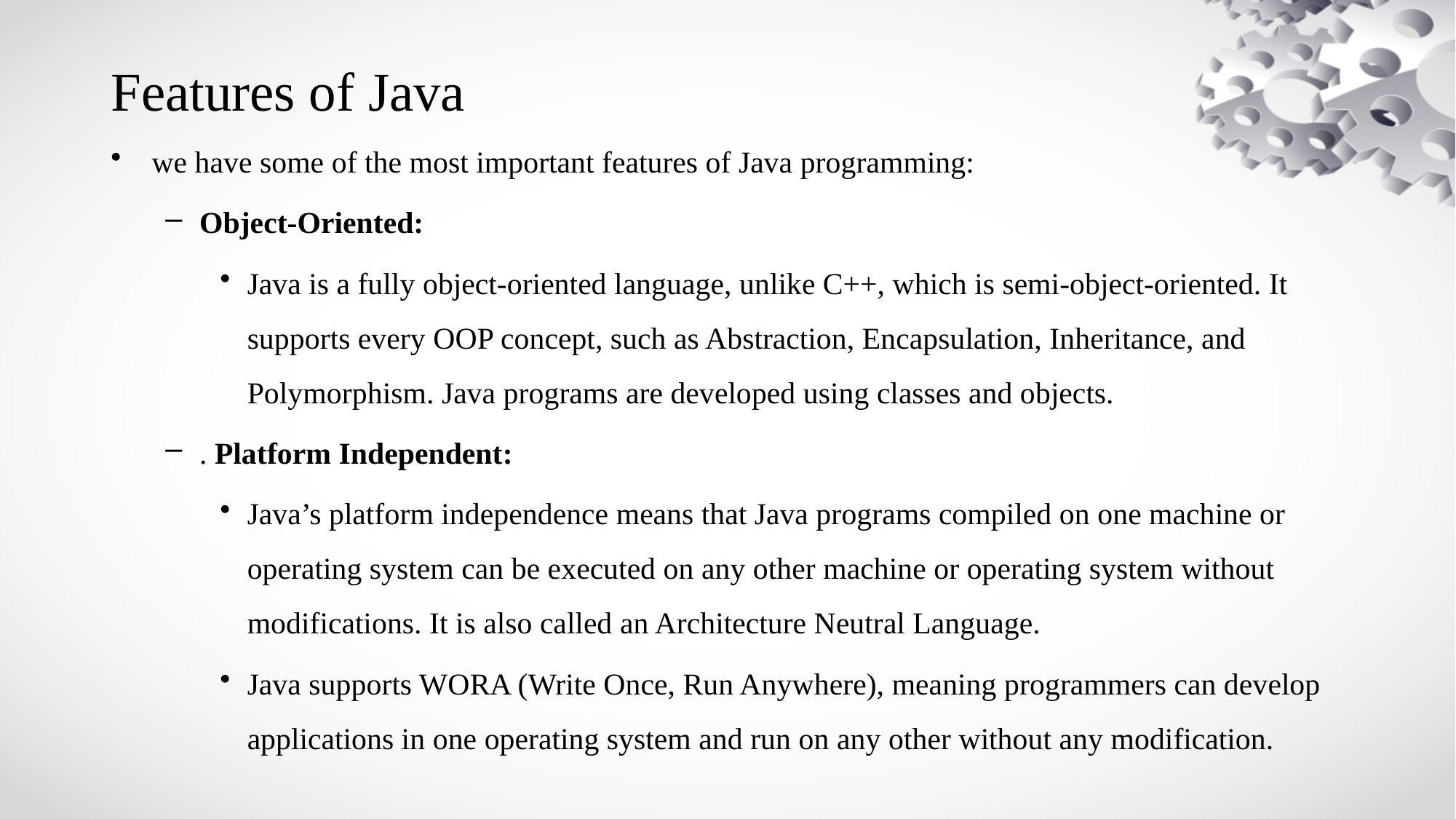

# Features of Java
we have some of the most important features of Java programming:
Object-Oriented:
Java is a fully object-oriented language, unlike C++, which is semi-object-oriented. It supports every OOP concept, such as Abstraction, Encapsulation, Inheritance, and Polymorphism. Java programs are developed using classes and objects.
. Platform Independent:
Java’s platform independence means that Java programs compiled on one machine or operating system can be executed on any other machine or operating system without modifications. It is also called an Architecture Neutral Language.
Java supports WORA (Write Once, Run Anywhere), meaning programmers can develop applications in one operating system and run on any other without any modification.